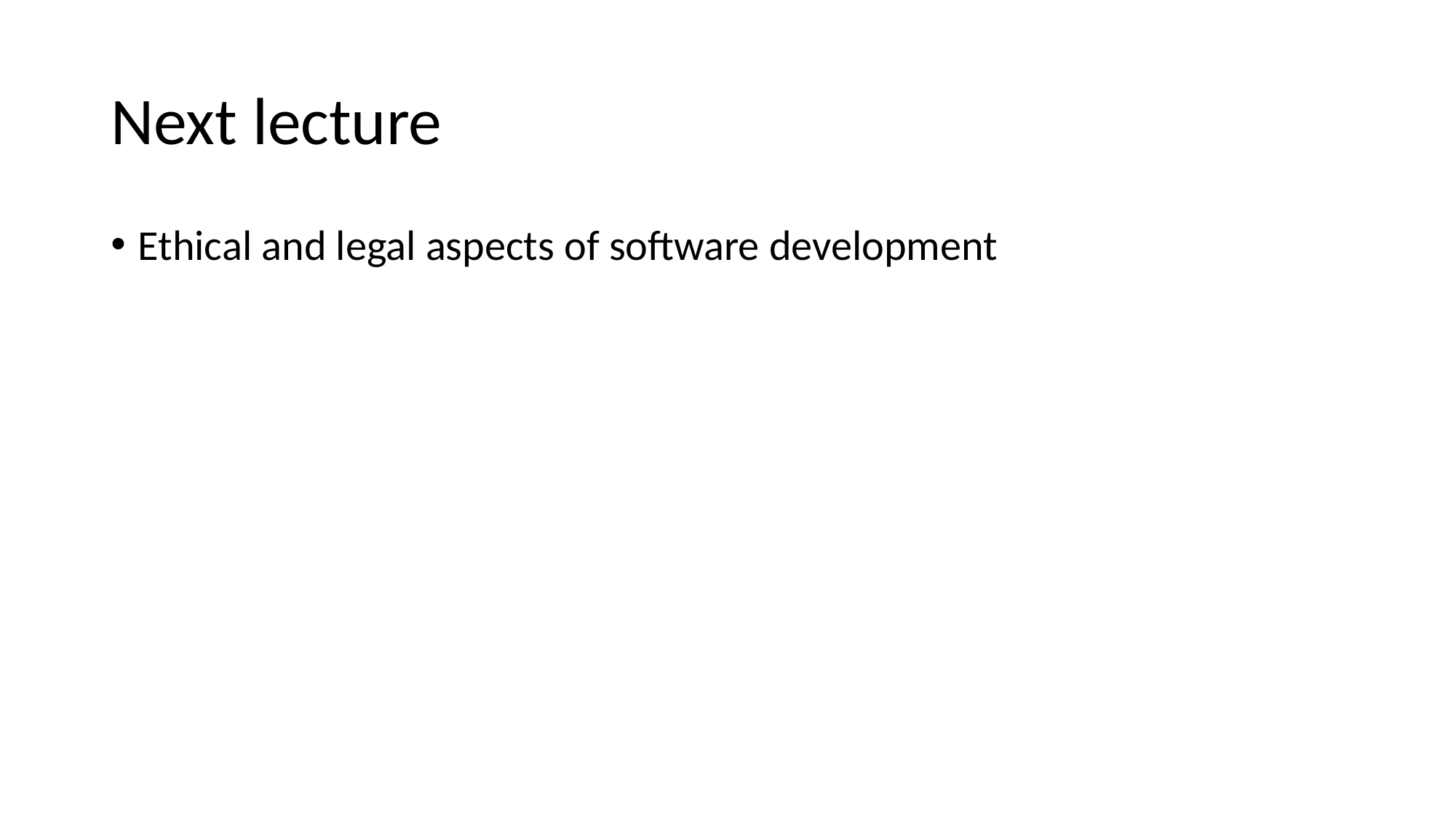

# Next lecture
Ethical and legal aspects of software development